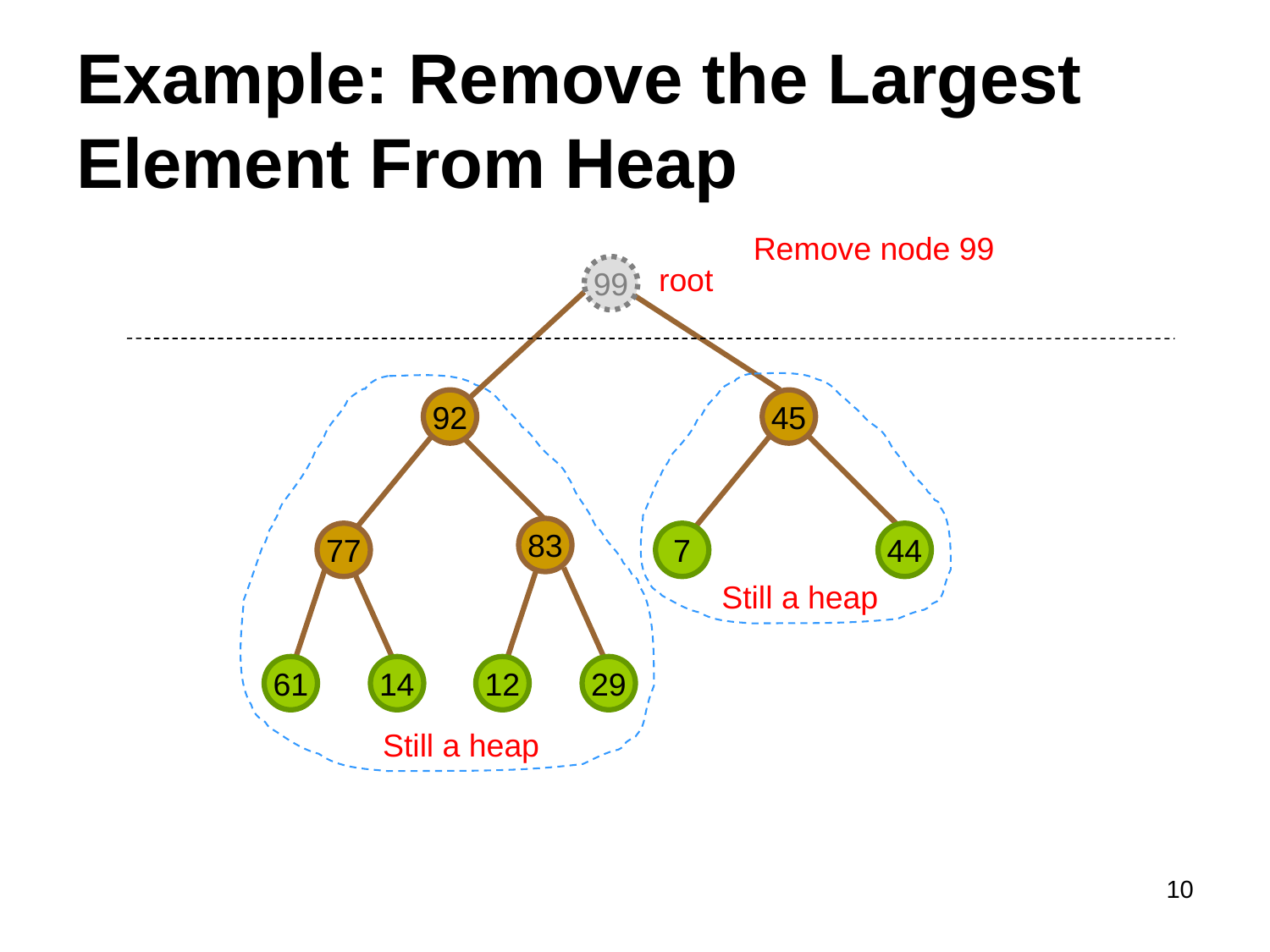

# Example: Remove the Largest Element From Heap
Remove node 99
root
99

92
45

83
77
7
44

Still a heap

61
14
12
29
Still a heap
10